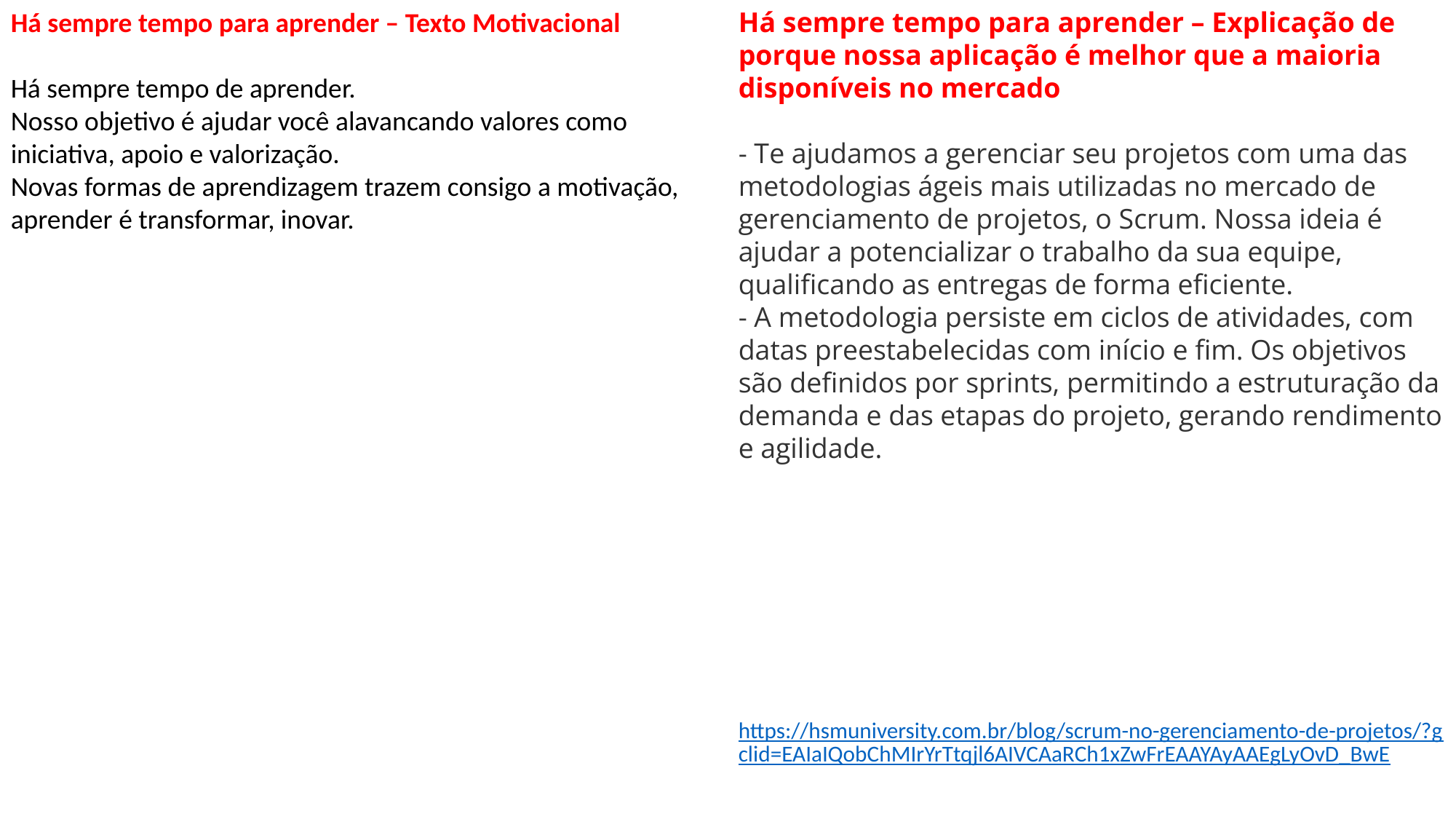

Há sempre tempo para aprender – Texto Motivacional

Há sempre tempo de aprender.
Nosso objetivo é ajudar você alavancando valores como iniciativa, apoio e valorização.
Novas formas de aprendizagem trazem consigo a motivação, aprender é transformar, inovar.
Há sempre tempo para aprender – Explicação de porque nossa aplicação é melhor que a maioria disponíveis no mercado

- Te ajudamos a gerenciar seu projetos com uma das metodologias ágeis mais utilizadas no mercado de gerenciamento de projetos, o Scrum. Nossa ideia é ajudar a potencializar o trabalho da sua equipe, qualificando as entregas de forma eficiente.
- A metodologia persiste em ciclos de atividades, com datas preestabelecidas com início e fim. Os objetivos são definidos por sprints, permitindo a estruturação da demanda e das etapas do projeto, gerando rendimento e agilidade.

https://hsmuniversity.com.br/blog/scrum-no-gerenciamento-de-projetos/?gclid=EAIaIQobChMIrYrTtqjl6AIVCAaRCh1xZwFrEAAYAyAAEgLyOvD_BwE